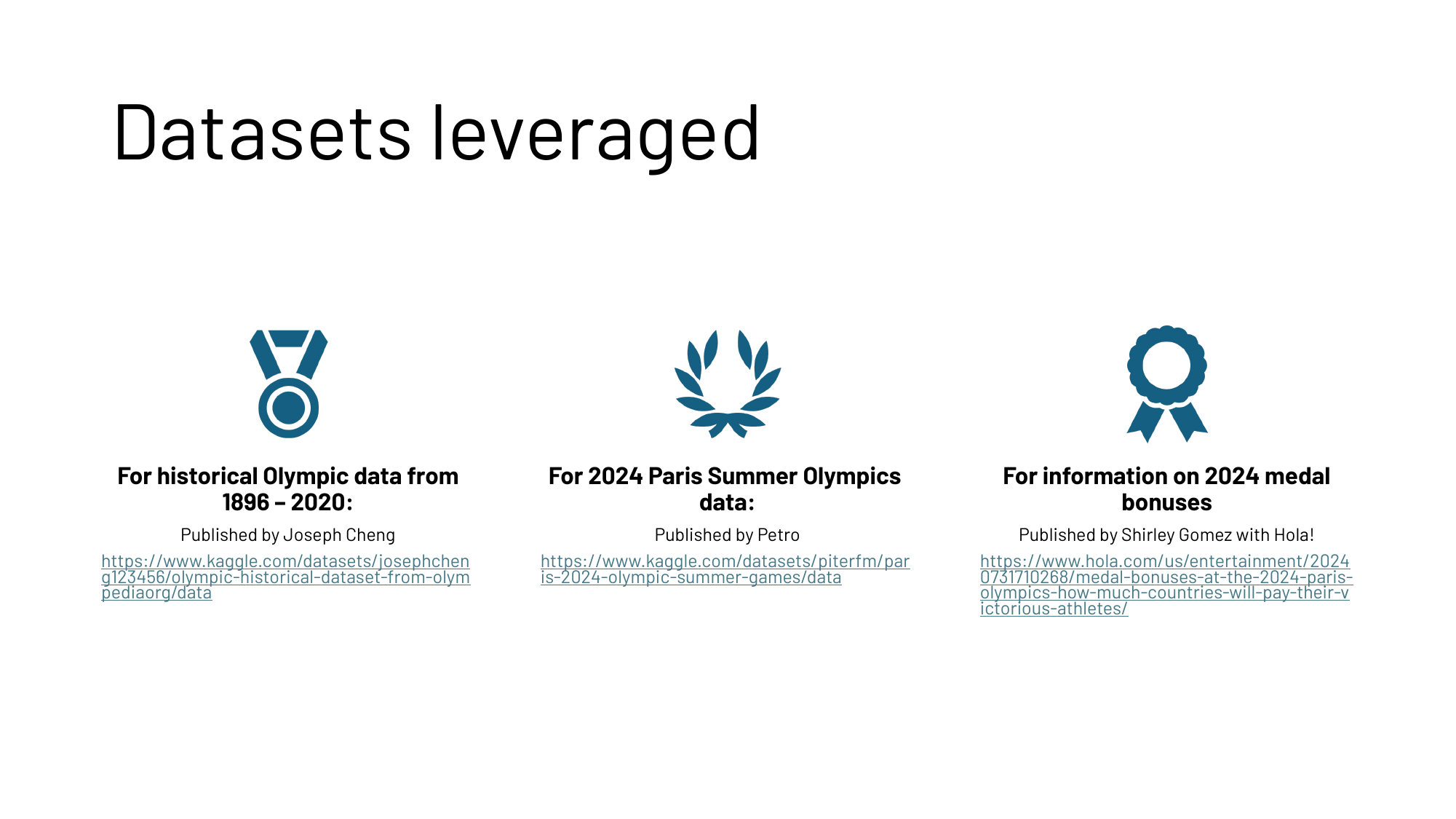

# Datasets leveraged
For historical Olympic data from 1896 – 2020:
Published by Joseph Cheng
https://www.kaggle.com/datasets/josephcheng123456/olympic-historical-dataset-from-olympediaorg/data
For 2024 Paris Summer Olympics  data:
Published by Petro
https://www.kaggle.com/datasets/piterfm/paris-2024-olympic-summer-games/data
For information on 2024 medal bonuses
Published by Shirley Gomez with Hola!
https://www.hola.com/us/entertainment/20240731710268/medal-bonuses-at-the-2024-paris-olympics-how-much-countries-will-pay-their-victorious-athletes/